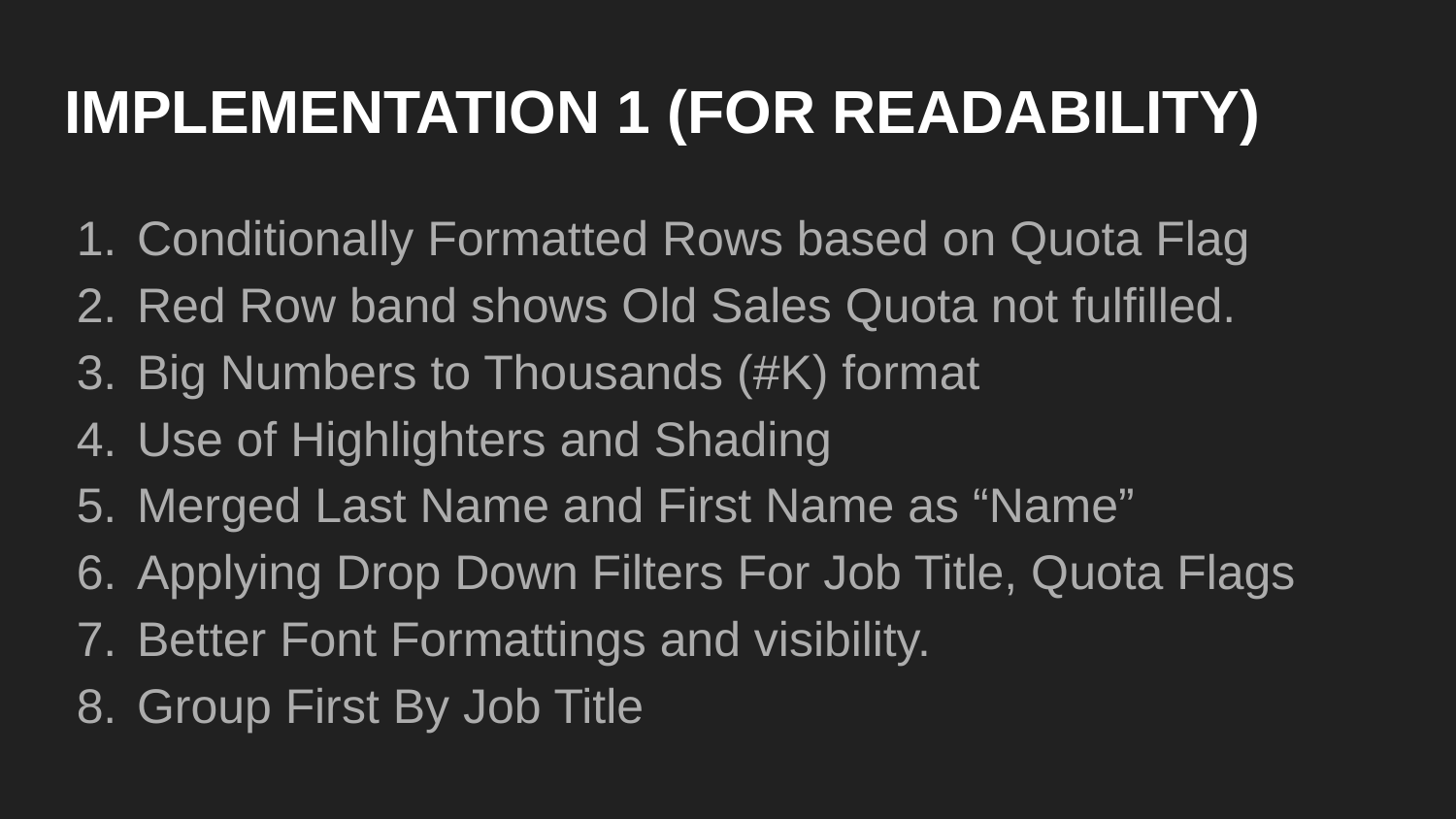

# IMPLEMENTATION 1 (FOR READABILITY)
Conditionally Formatted Rows based on Quota Flag
Red Row band shows Old Sales Quota not fulfilled.
Big Numbers to Thousands (#K) format
Use of Highlighters and Shading
Merged Last Name and First Name as “Name”
Applying Drop Down Filters For Job Title, Quota Flags
Better Font Formattings and visibility.
Group First By Job Title